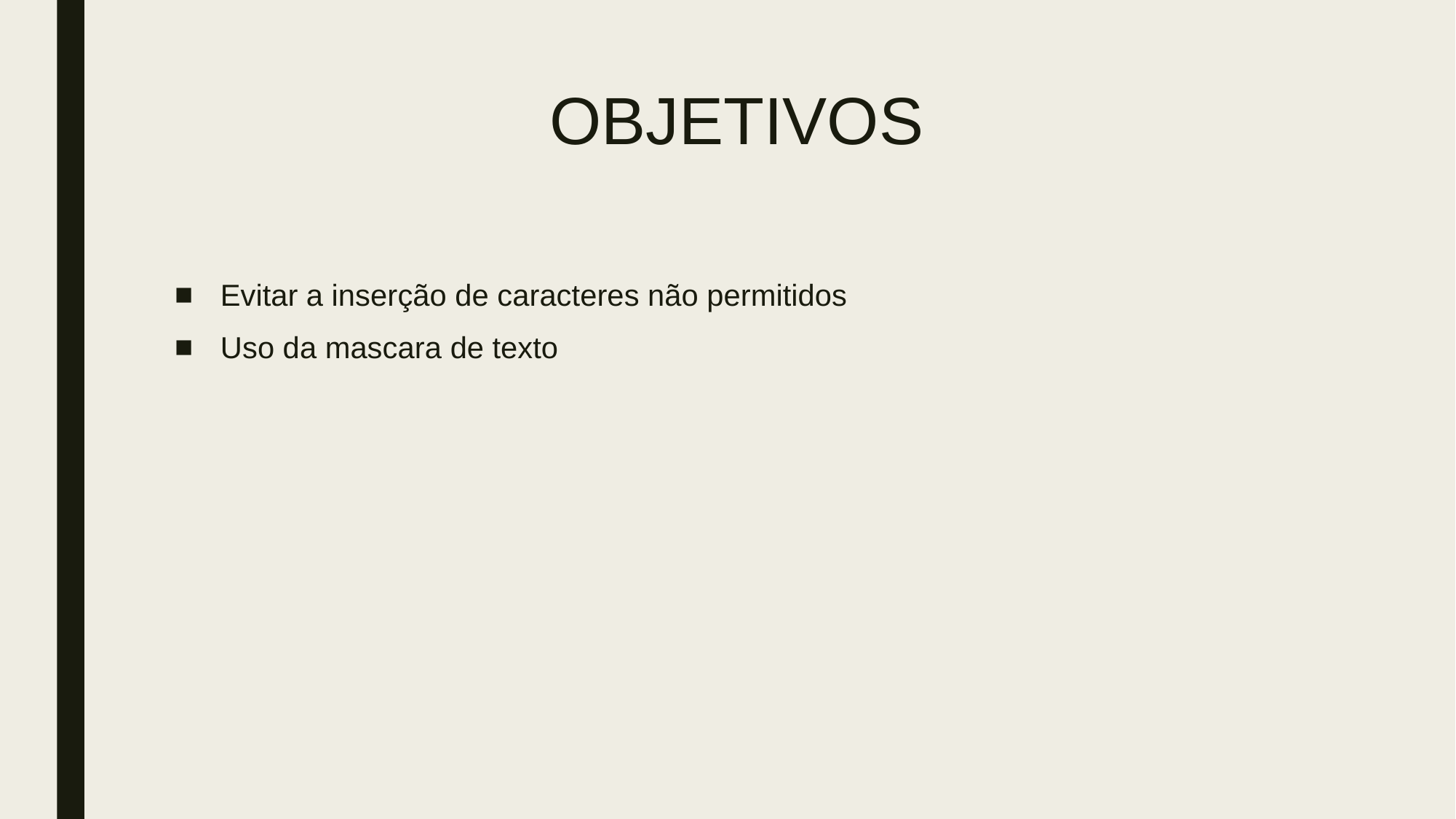

# OBJETIVOS
Evitar a inserção de caracteres não permitidos
Uso da mascara de texto